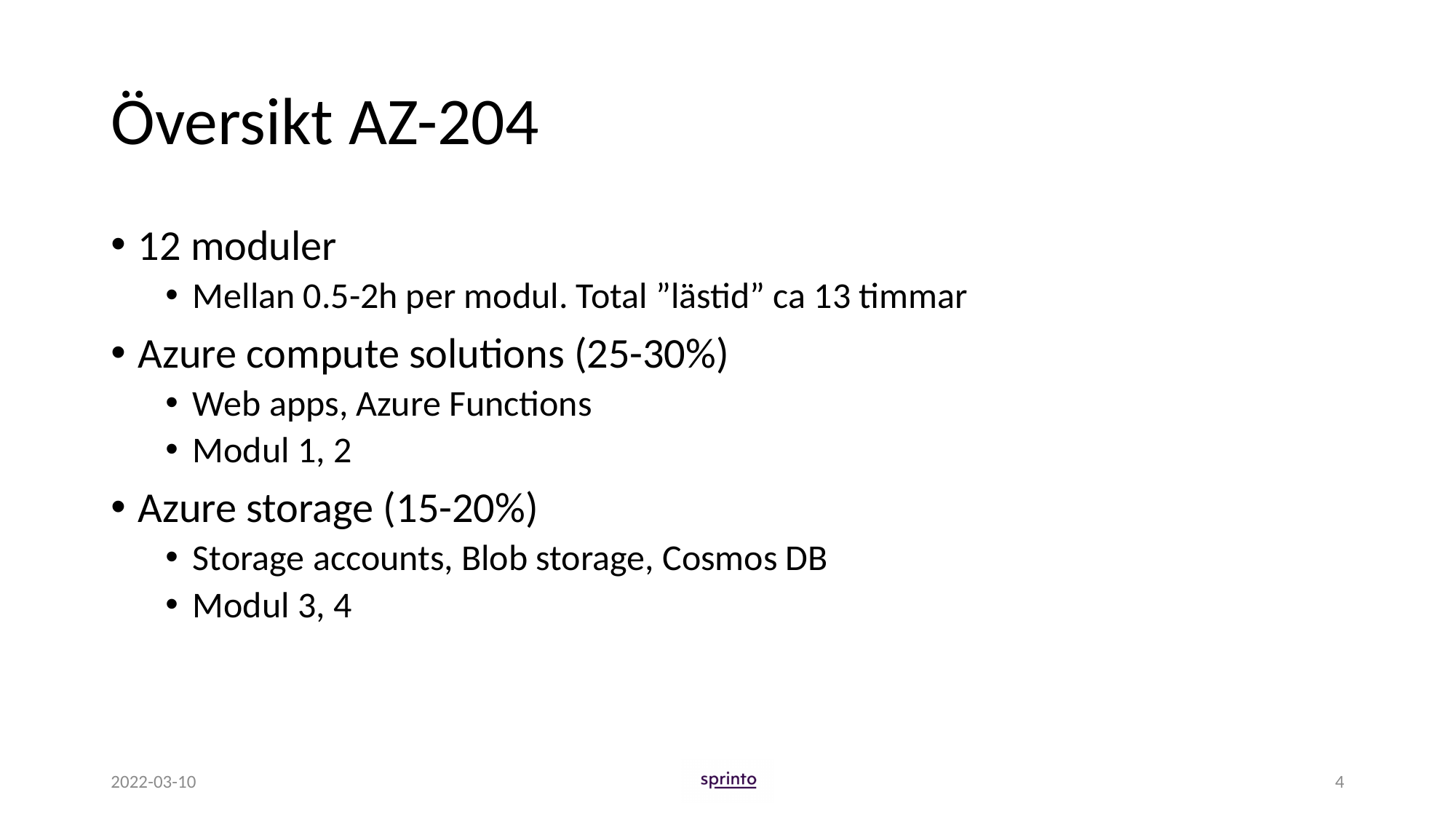

# Översikt AZ-204
12 moduler
Mellan 0.5-2h per modul. Total ”lästid” ca 13 timmar
Azure compute solutions (25-30%)
Web apps, Azure Functions
Modul 1, 2
Azure storage (15-20%)
Storage accounts, Blob storage, Cosmos DB
Modul 3, 4

2022-03-10
4